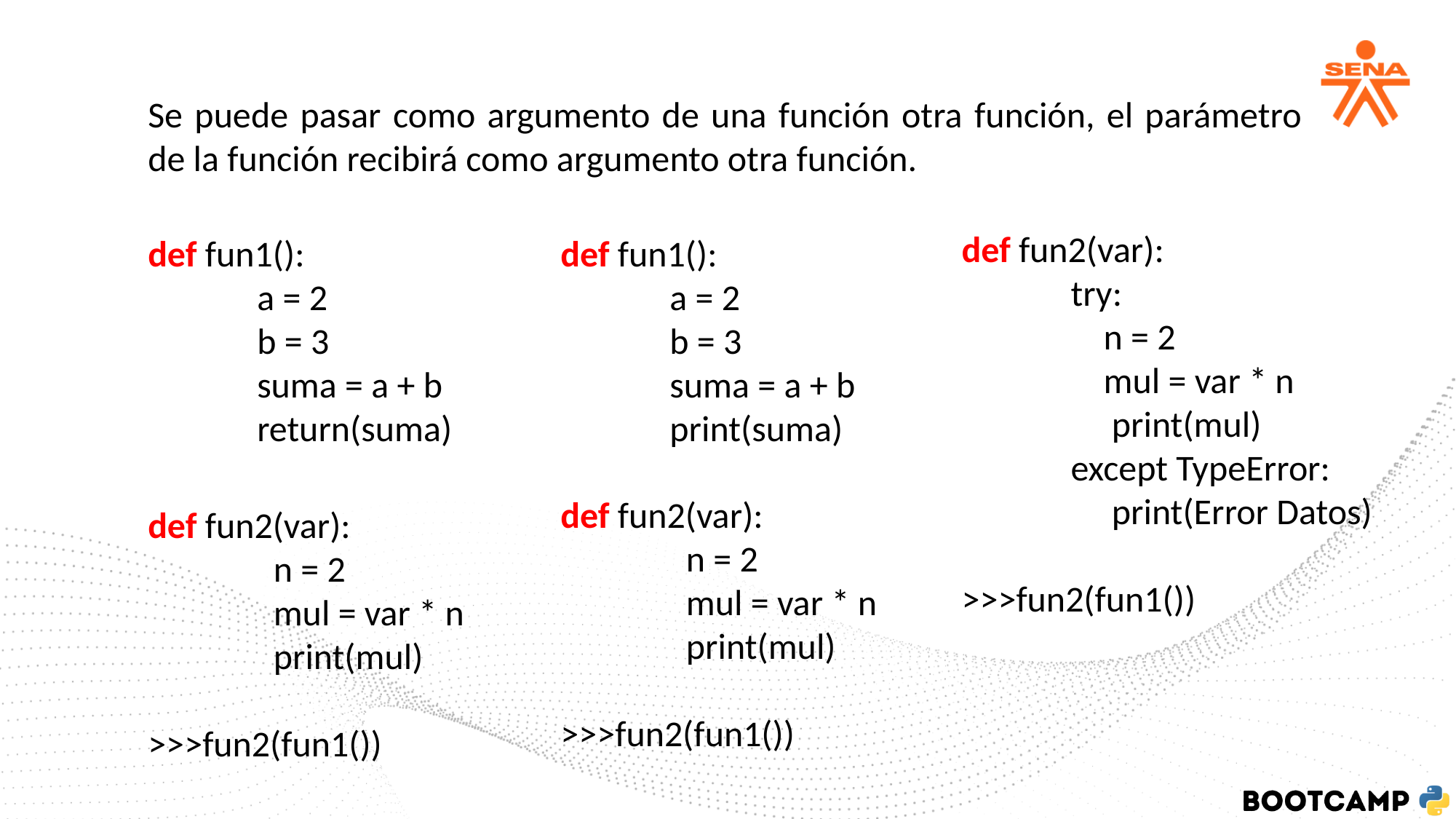

Se puede pasar como argumento de una función otra función, el parámetro de la función recibirá como argumento otra función.
def fun2(var):
	try:
	    n = 2
	    mul = var * n
	     print(mul)
	except TypeError:
	     print(Error Datos)

>>>fun2(fun1())
def fun1():
	a = 2
	b = 3
	suma = a + b
	return(suma)
def fun1():
	a = 2
	b = 3
	suma = a + b
	print(suma)
def fun2(var):
	  n = 2
	  mul = var * n
	  print(mul)

>>>fun2(fun1())
def fun2(var):
	  n = 2
	  mul = var * n
	  print(mul)

>>>fun2(fun1())